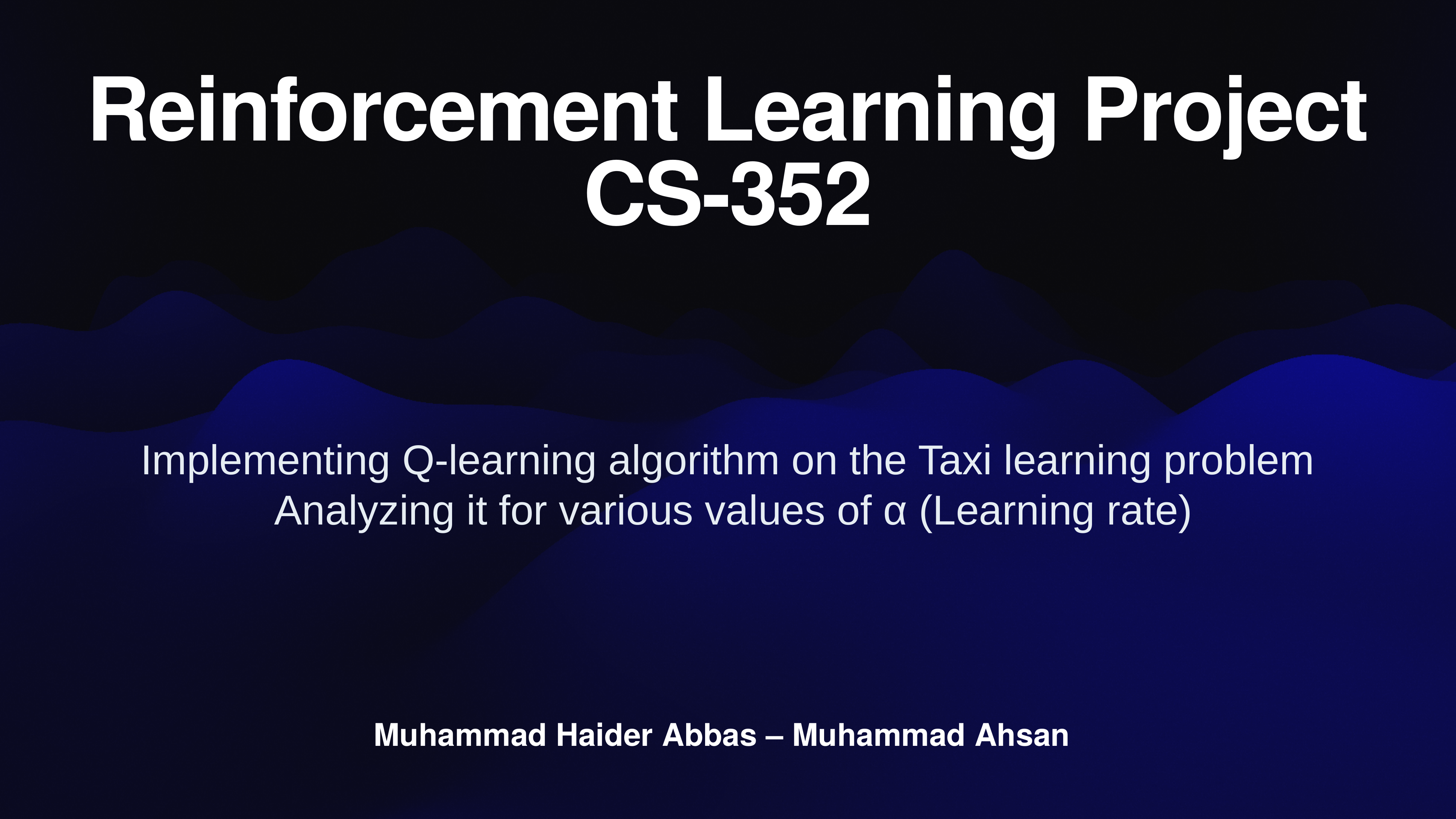

# Reinforcement Learning Project CS-352
Implementing Q-learning algorithm on the Taxi learning problem
 Analyzing it for various values of α (Learning rate)
Muhammad Haider Abbas – Muhammad Ahsan